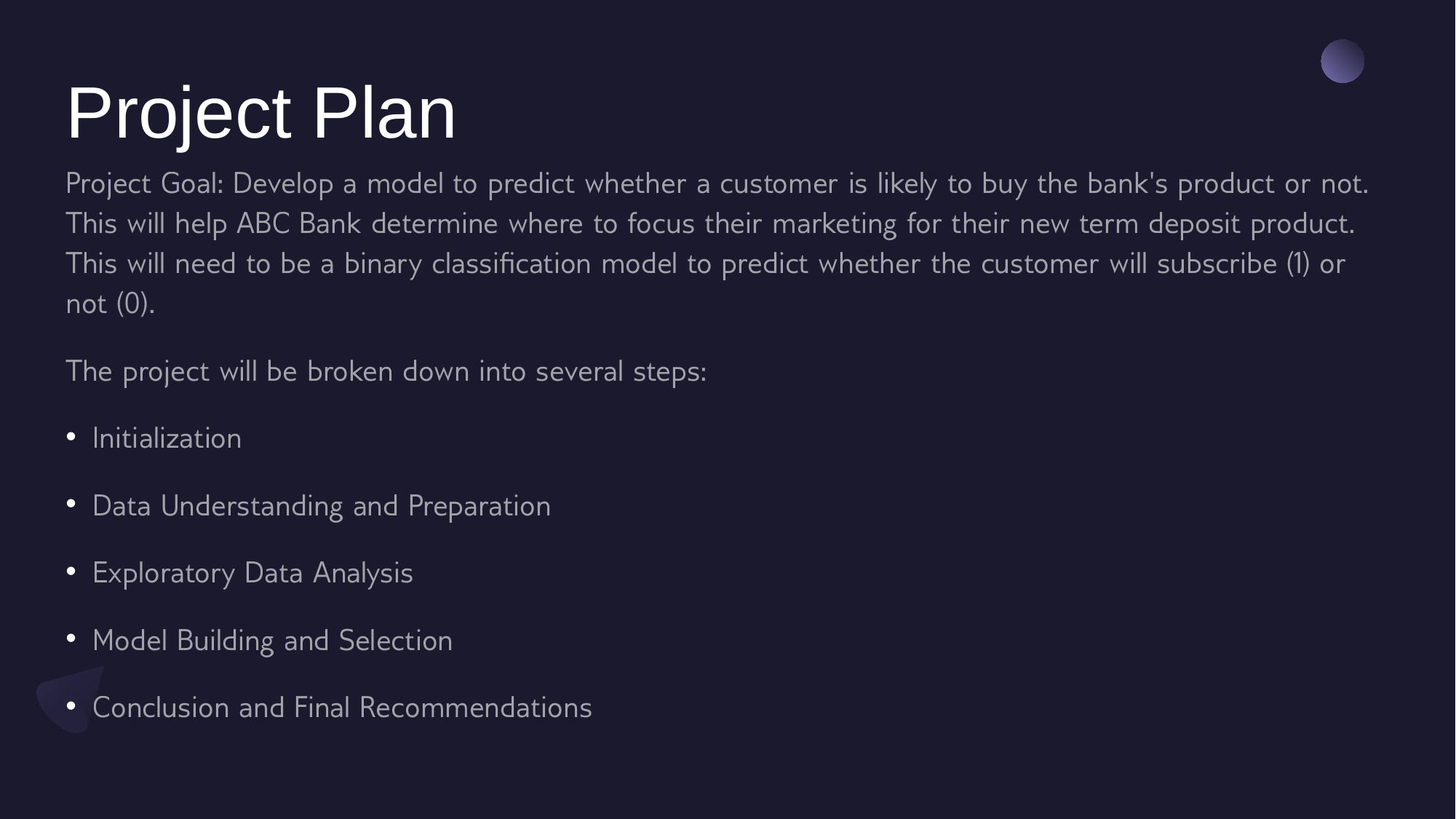

# Project Plan
Project Goal: Develop a model to predict whether a customer is likely to buy the bank's product or not. This will help ABC Bank determine where to focus their marketing for their new term deposit product. This will need to be a binary classification model to predict whether the customer will subscribe (1) or not (0).
The project will be broken down into several steps:
Initialization
Data Understanding and Preparation
Exploratory Data Analysis
Model Building and Selection
Conclusion and Final Recommendations